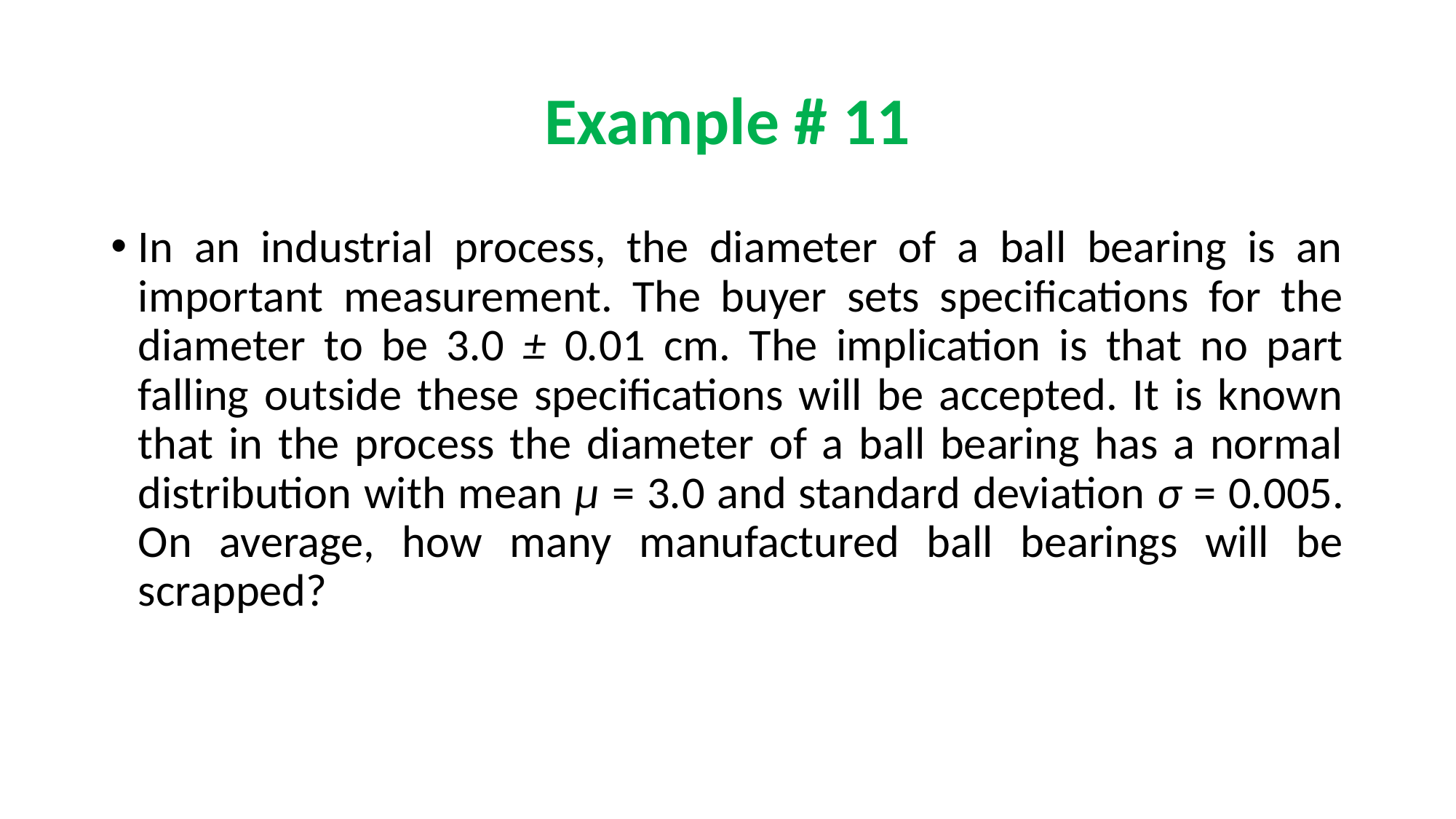

# Example # 11
In an industrial process, the diameter of a ball bearing is an important measurement. The buyer sets specifications for the diameter to be 3.0 ± 0.01 cm. The implication is that no part falling outside these specifications will be accepted. It is known that in the process the diameter of a ball bearing has a normal distribution with mean μ = 3.0 and standard deviation σ = 0.005. On average, how many manufactured ball bearings will be scrapped?